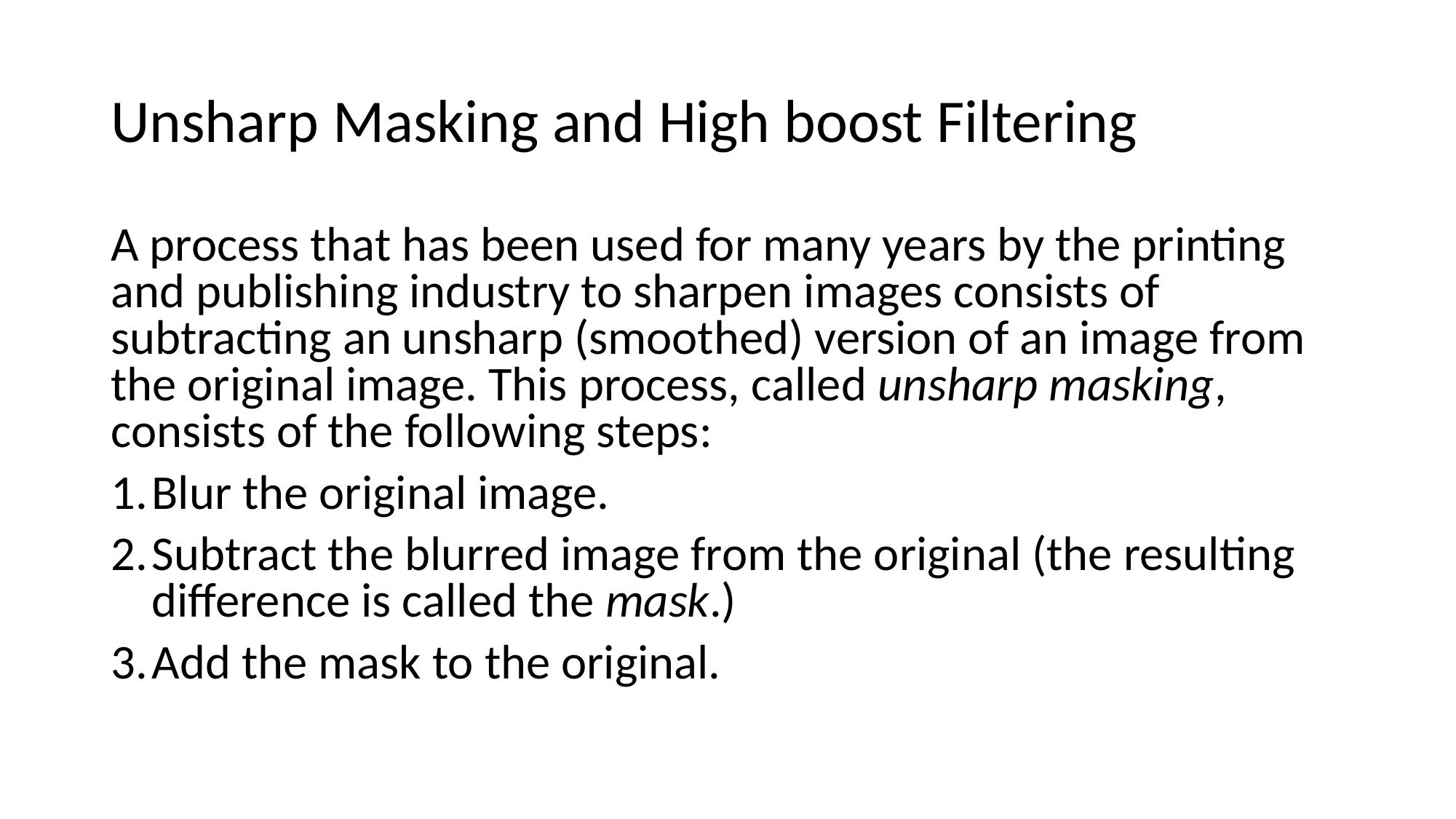

# Unsharp Masking and High boost Filtering
A process that has been used for many years by the printing and publishing industry to sharpen images consists of subtracting an unsharp (smoothed) version of an image from the original image. This process, called unsharp masking, consists of the following steps:
Blur the original image.
Subtract the blurred image from the original (the resulting difference is called the mask.)
Add the mask to the original.